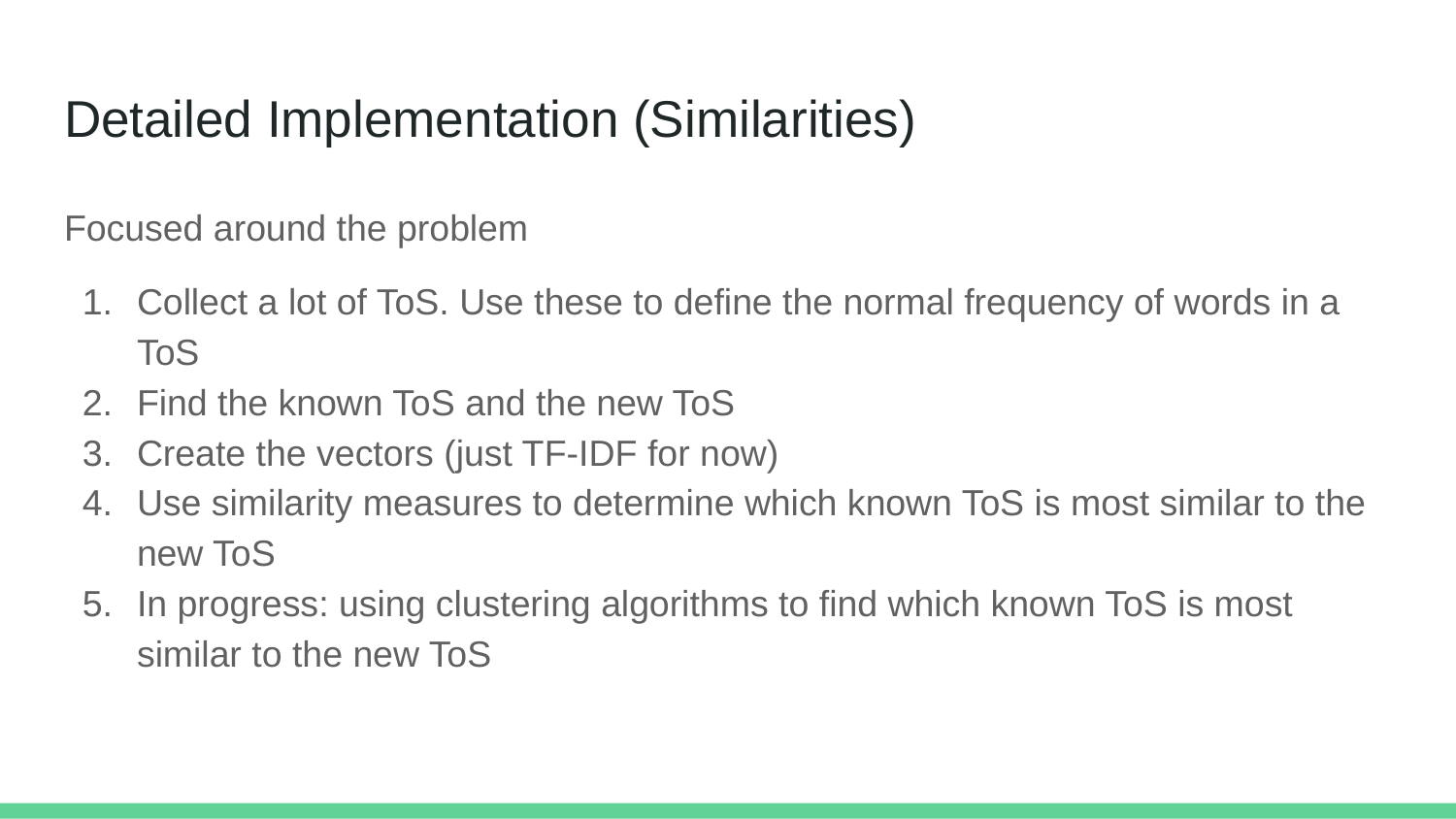

# Detailed Implementation (Similarities)
Focused around the problem
Collect a lot of ToS. Use these to define the normal frequency of words in a ToS
Find the known ToS and the new ToS
Create the vectors (just TF-IDF for now)
Use similarity measures to determine which known ToS is most similar to the new ToS
In progress: using clustering algorithms to find which known ToS is most similar to the new ToS